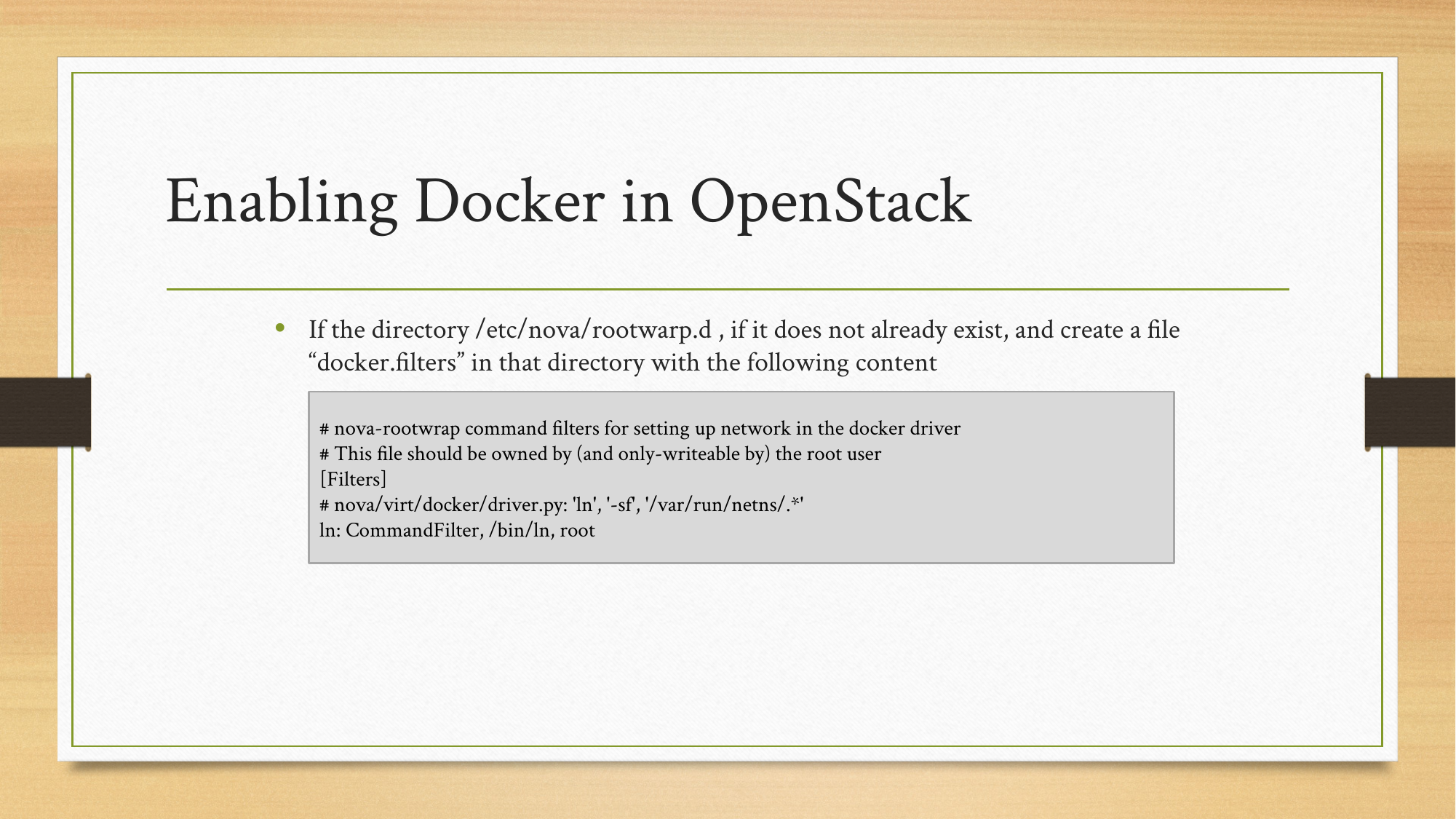

# Enabling Docker in OpenStack
If the directory /etc/nova/rootwarp.d , if it does not already exist, and create a file “docker.filters” in that directory with the following content
# nova-rootwrap command filters for setting up network in the docker driver
# This file should be owned by (and only-writeable by) the root user
[Filters]
# nova/virt/docker/driver.py: 'ln', '-sf', '/var/run/netns/.*'
ln: CommandFilter, /bin/ln, root